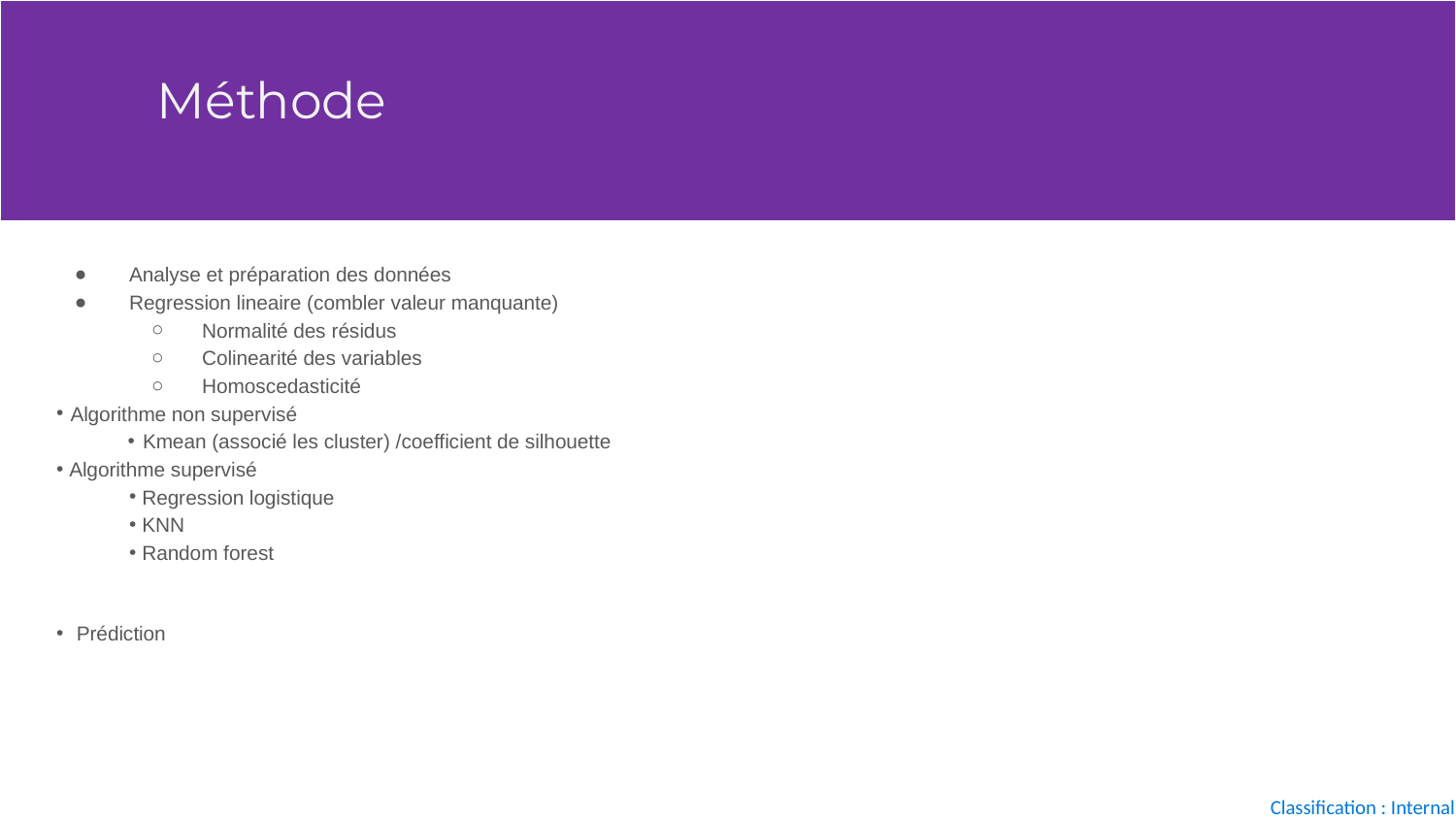

Méthode
Analyse et préparation des données
Regression lineaire (combler valeur manquante)
Normalité des résidus
Colinearité des variables
Homoscedasticité
Algorithme non supervisé
Kmean (associé les cluster) /coefficient de silhouette
 Algorithme supervisé
 Regression logistique
 KNN
 Random forest

 Prédiction